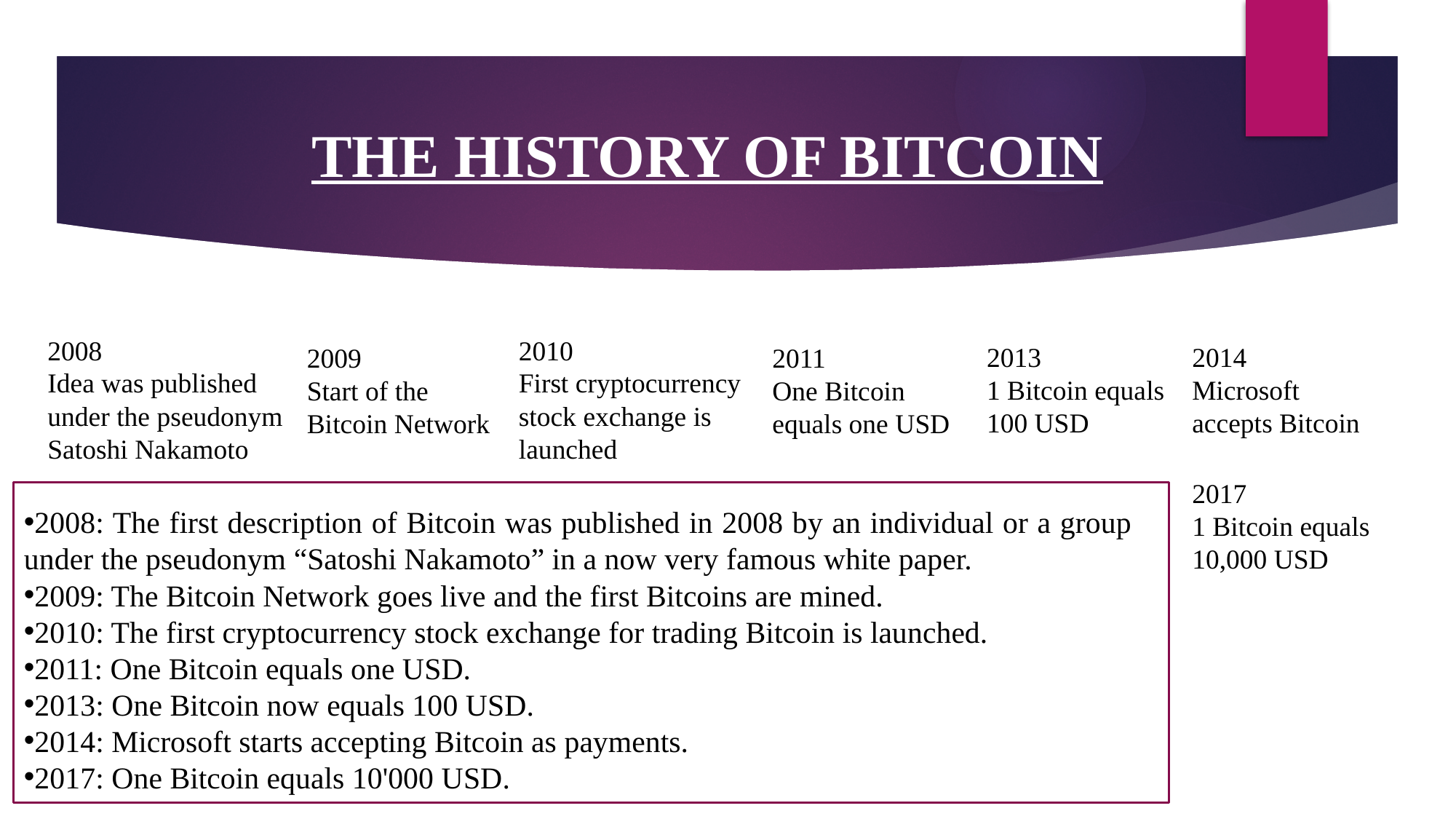

# THE HISTORY OF BITCOIN
2010
First cryptocurrency stock exchange is launched
2008
Idea was published under the pseudonym Satoshi Nakamoto
2013
1 Bitcoin equals
100 USD
2014
Microsoft accepts Bitcoin
2009
Start of the Bitcoin Network
2011
One Bitcoin equals one USD
2017
1 Bitcoin equals
10,000 USD

2008: The first description of Bitcoin was published in 2008 by an individual or a group under the pseudonym “Satoshi Nakamoto” in a now very famous white paper.
2009: The Bitcoin Network goes live and the first Bitcoins are mined.
2010: The first cryptocurrency stock exchange for trading Bitcoin is launched.
2011: One Bitcoin equals one USD.
2013: One Bitcoin now equals 100 USD.
2014: Microsoft starts accepting Bitcoin as payments.
2017: One Bitcoin equals 10'000 USD.